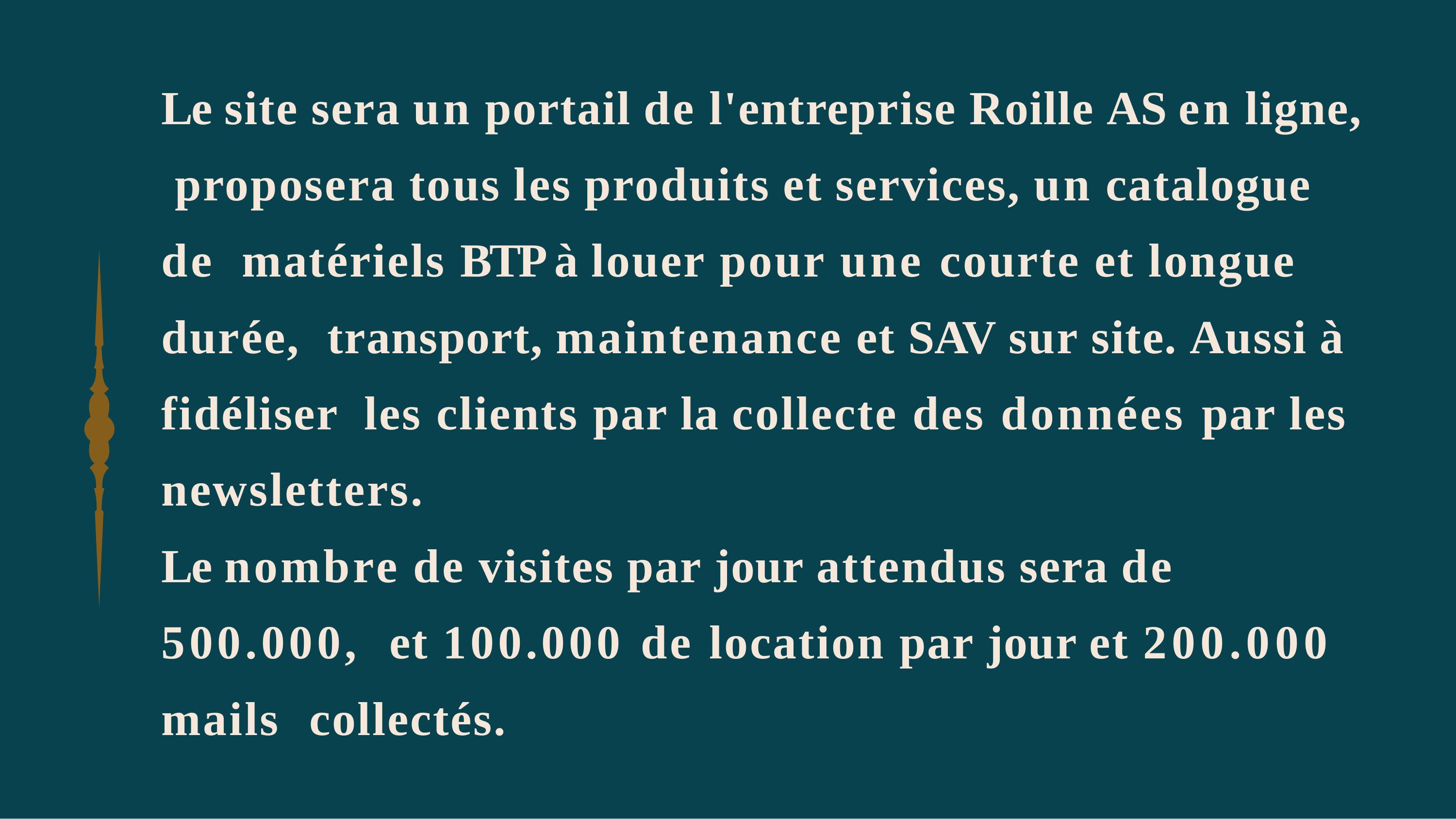

Le site sera un portail de l'entreprise Roille AS en ligne,  proposera tous les produits et services, un catalogue de  matériels BTP à louer pour une courte et longue durée,  transport, maintenance et SAV sur site. Aussi à fidéliser  les clients par la collecte des données par les  newsletters.
Le nombre de visites par jour attendus sera de 500.000,  et 100.000 de location par jour et 200.000 mails  collectés.